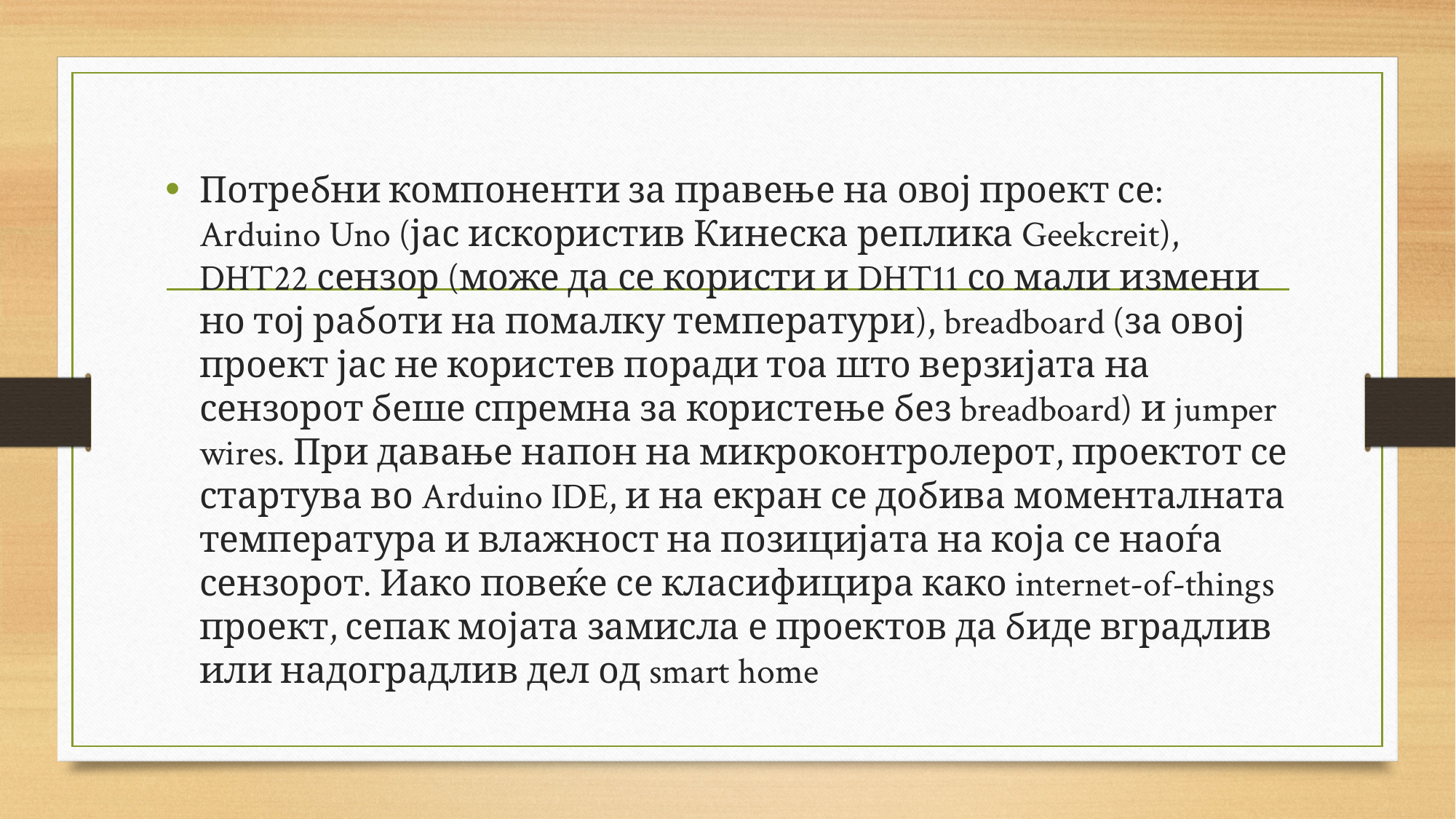

Потребни компоненти за правење на овој проект се: Arduino Uno (јас искористив Кинеска реплика Geekcreit), DHT22 сензор (може да се користи и DHT11 со мали измени но тој работи на помалку температури), breadboard (за овој проект јас не користев поради тоа што верзијата на сензорот беше спремна за користење без breadboard) и jumper wires. При давање напон на микроконтролерот, проектот се стартува во Arduino IDE, и на екран се добива моменталната температура и влажност на позицијата на која се наоѓа сензорот. Иако повеќе се класифицира како internet-of-things проект, сепак мојата замисла е проектов да биде вградлив или надоградлив дел од smart home